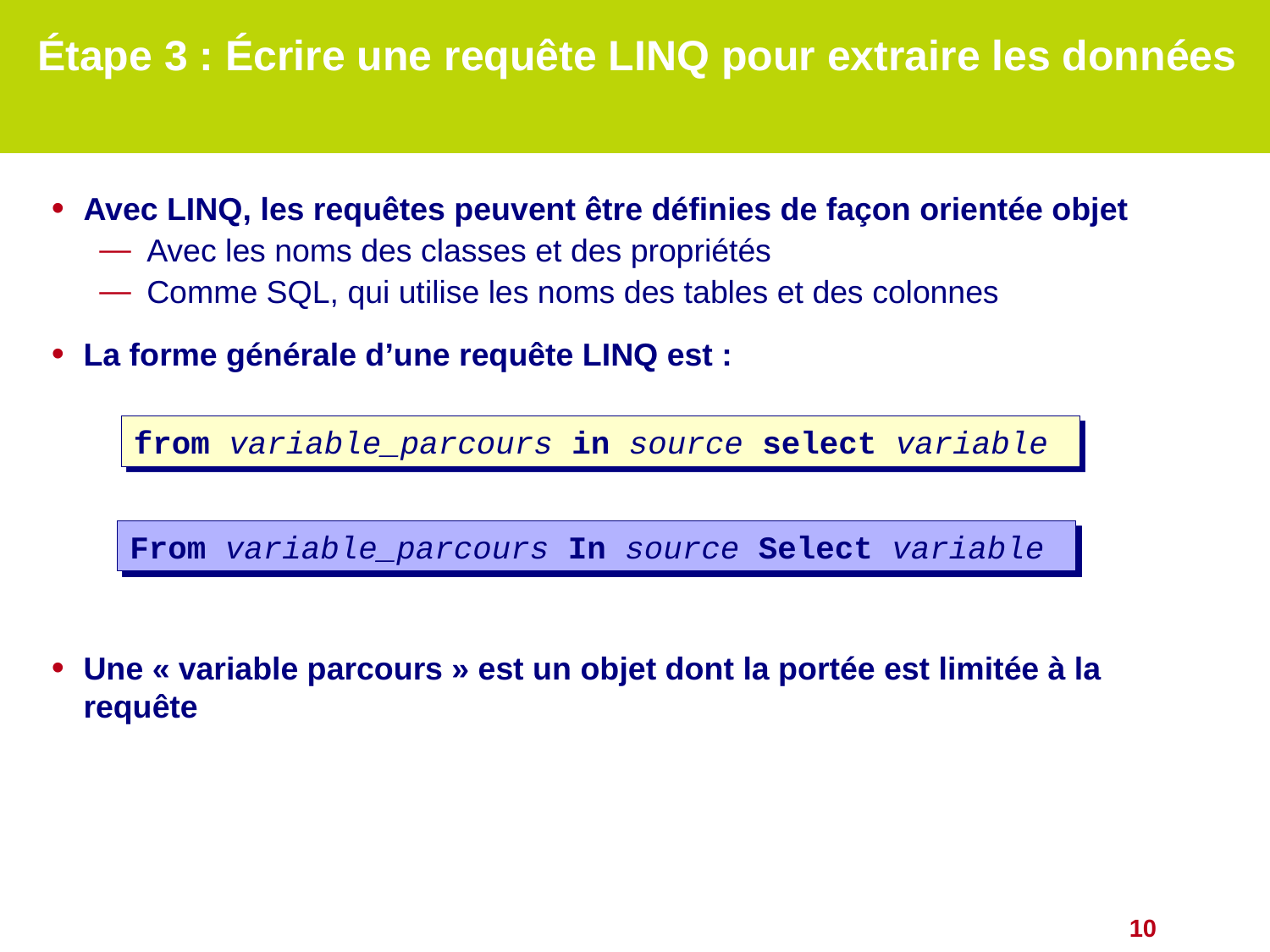

# Étape 3 : Écrire une requête LINQ pour extraire les données
Avec LINQ, les requêtes peuvent être définies de façon orientée objet
Avec les noms des classes et des propriétés
Comme SQL, qui utilise les noms des tables et des colonnes
La forme générale d’une requête LINQ est :

Une « variable parcours » est un objet dont la portée est limitée à la requête
from variable_parcours in source select variable
From variable_parcours In source Select variable